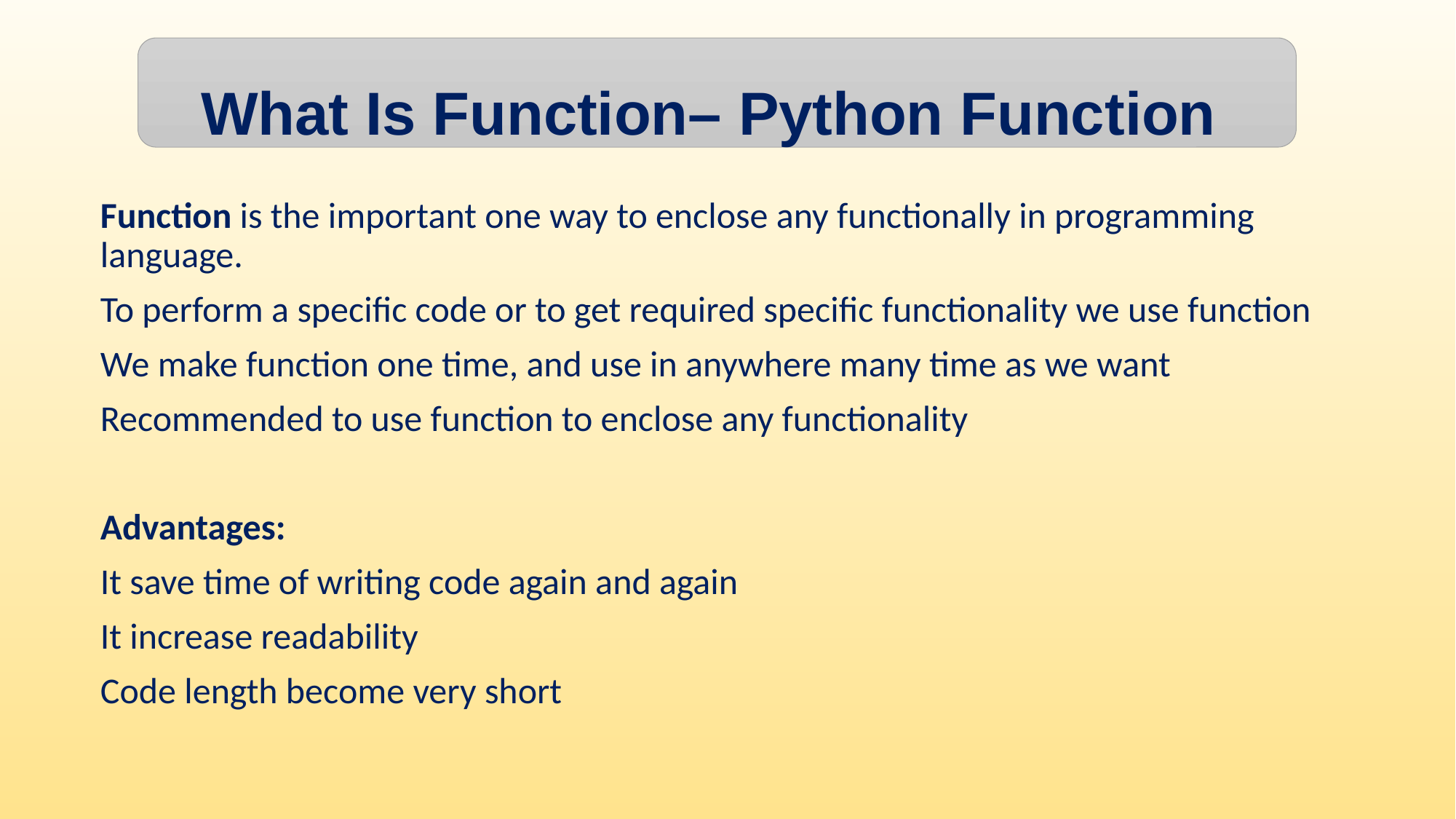

What Is Function– Python Function
Function is the important one way to enclose any functionally in programming language.
To perform a specific code or to get required specific functionality we use function
We make function one time, and use in anywhere many time as we want
Recommended to use function to enclose any functionality

Advantages:
It save time of writing code again and again
It increase readability
Code length become very short